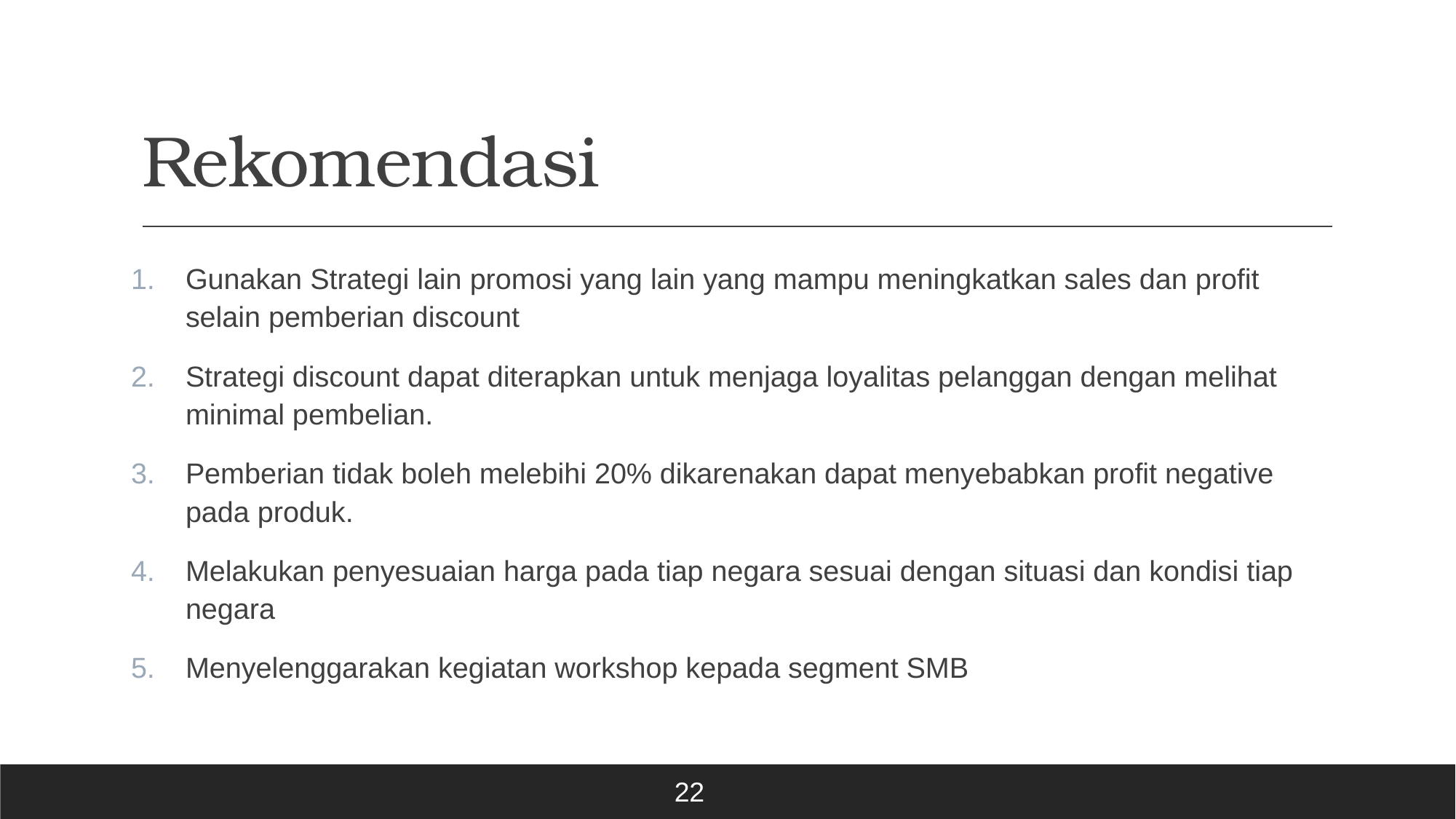

# Rekomendasi
Gunakan Strategi lain promosi yang lain yang mampu meningkatkan sales dan profit selain pemberian discount
Strategi discount dapat diterapkan untuk menjaga loyalitas pelanggan dengan melihat minimal pembelian.
Pemberian tidak boleh melebihi 20% dikarenakan dapat menyebabkan profit negative pada produk.
Melakukan penyesuaian harga pada tiap negara sesuai dengan situasi dan kondisi tiap negara
Menyelenggarakan kegiatan workshop kepada segment SMB

22